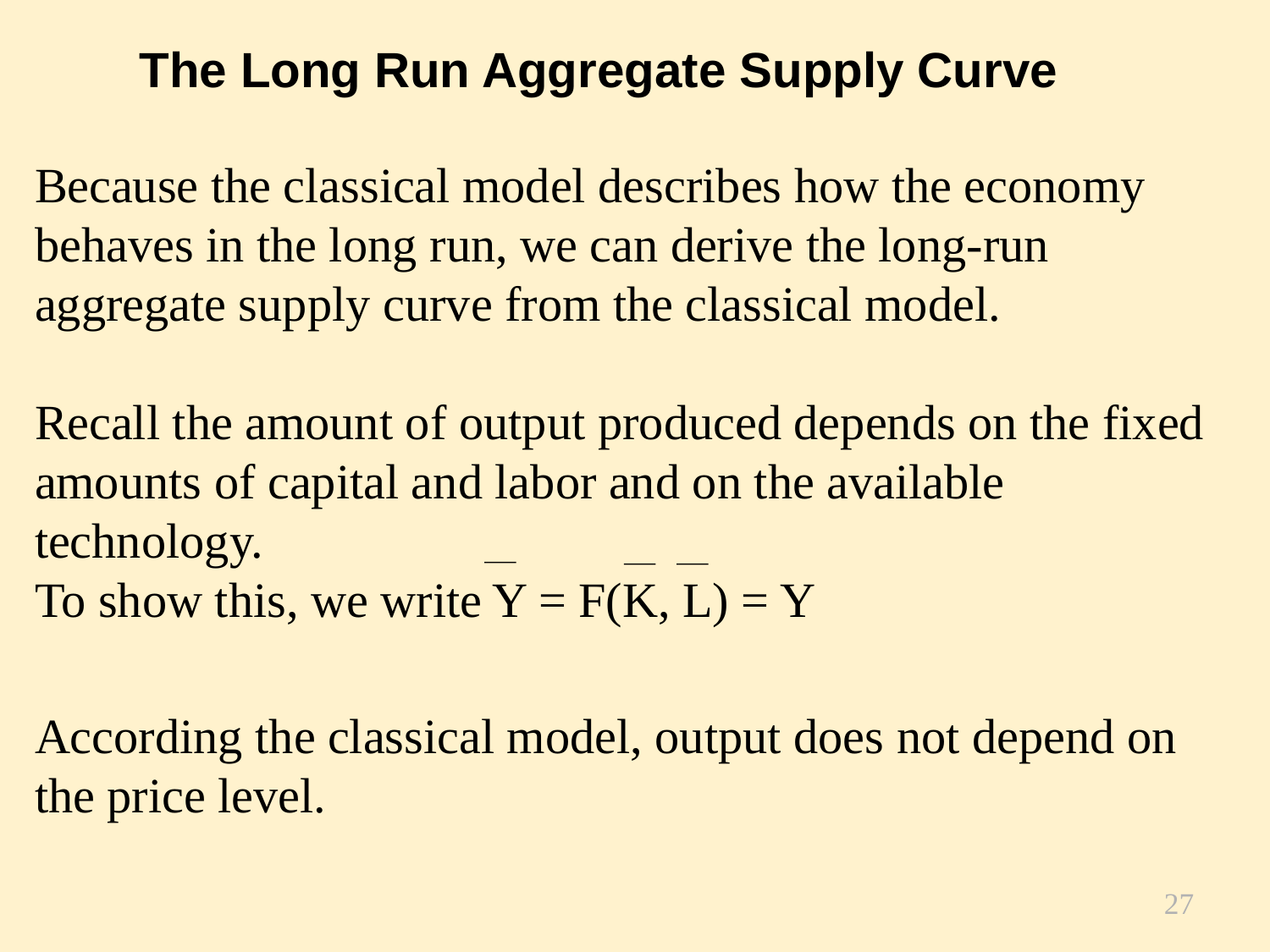

The Long Run Aggregate Supply Curve
Because the classical model describes how the economy behaves in the long run, we can derive the long-run aggregate supply curve from the classical model.

Recall the amount of output produced depends on the fixed amounts of capital and labor and on the available technology.
To show this, we write Y = F(K, L) = Y

According the classical model, output does not depend on the price level.